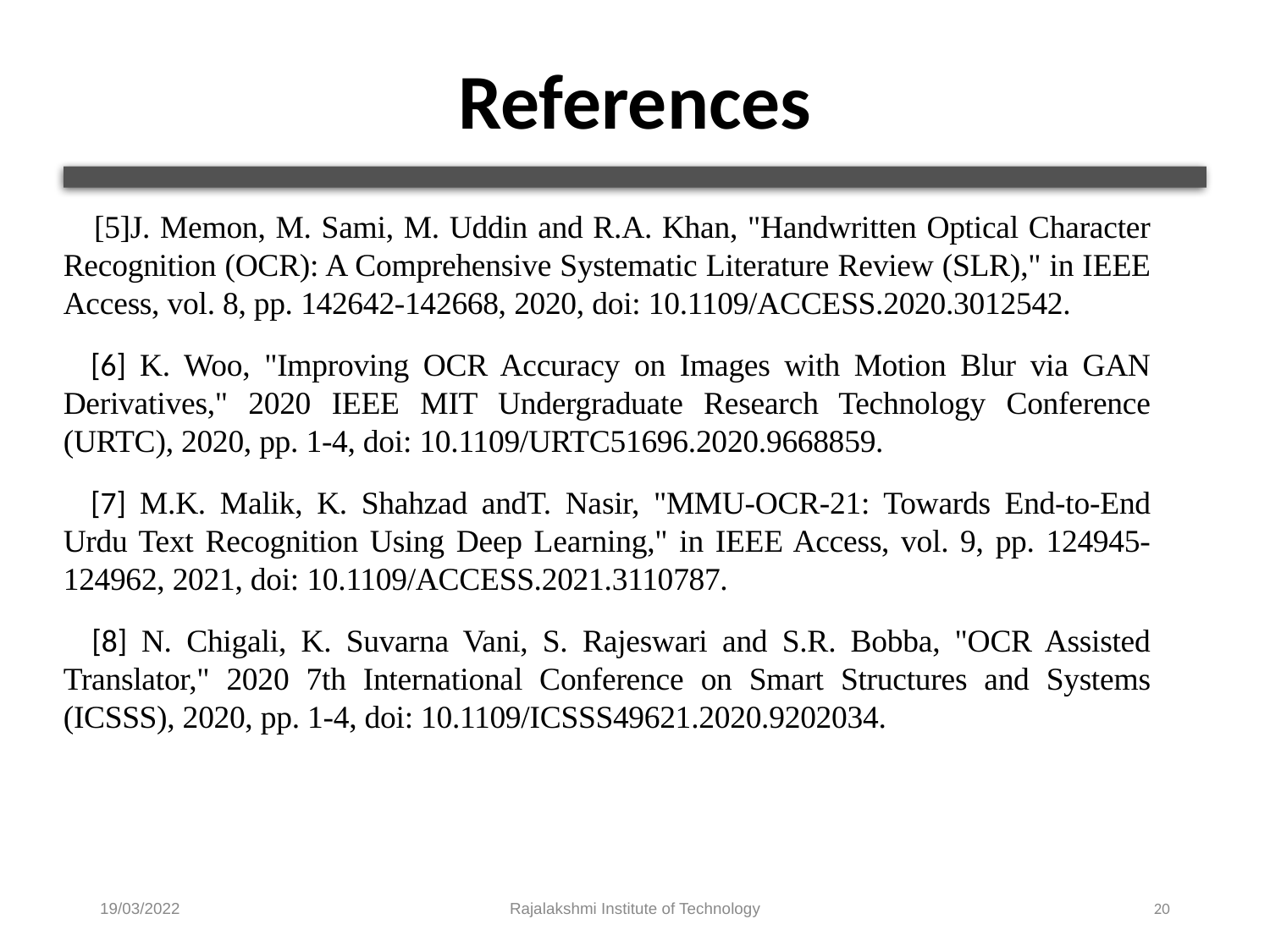

# References

   [5]J. Memon, M. Sami, M. Uddin and R.A. Khan, "Handwritten Optical Character Recognition (OCR): A Comprehensive Systematic Literature Review (SLR)," in IEEE Access, vol. 8, pp. 142642-142668, 2020, doi: 10.1109/ACCESS.2020.3012542.
  [6] K. Woo, "Improving OCR Accuracy on Images with Motion Blur via GAN Derivatives," 2020 IEEE MIT Undergraduate Research Technology Conference (URTC), 2020, pp. 1-4, doi: 10.1109/URTC51696.2020.9668859.
  [7] M.K. Malik, K. Shahzad andT. Nasir, "MMU-OCR-21: Towards End-to-End Urdu Text Recognition Using Deep Learning," in IEEE Access, vol. 9, pp. 124945-124962, 2021, doi: 10.1109/ACCESS.2021.3110787.
  [8] N. Chigali, K. Suvarna Vani, S. Rajeswari and S.R. Bobba, "OCR Assisted Translator," 2020 7th International Conference on Smart Structures and Systems (ICSSS), 2020, pp. 1-4, doi: 10.1109/ICSSS49621.2020.9202034.

19/03/2022
Rajalakshmi Institute of Technology
20